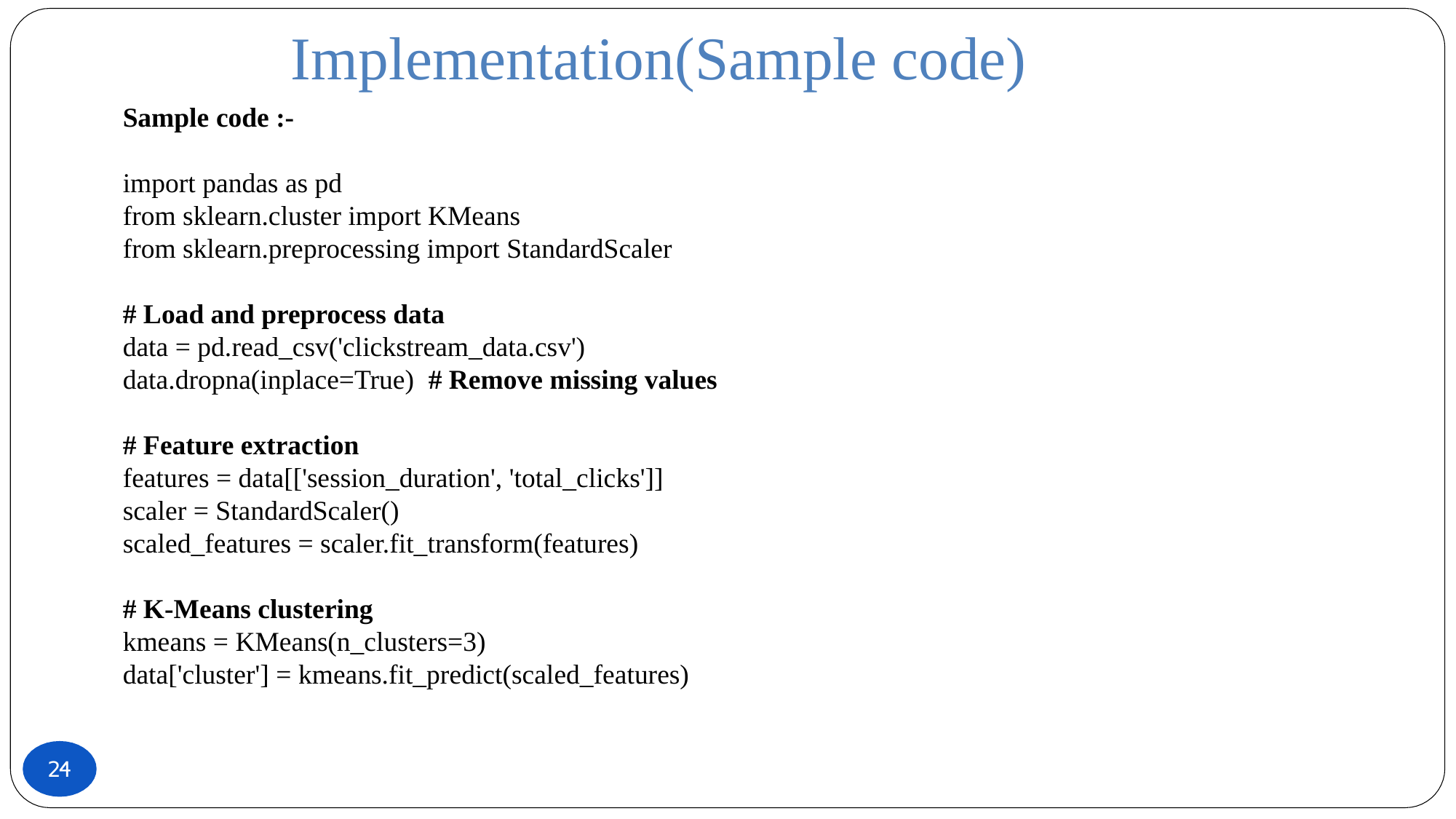

# Implementation(Sample code)
Sample code :-

import pandas as pd
from sklearn.cluster import KMeans
from sklearn.preprocessing import StandardScaler

# Load and preprocess data
data = pd.read_csv('clickstream_data.csv')
data.dropna(inplace=True)  # Remove missing values

# Feature extraction
features = data[['session_duration', 'total_clicks']]
scaler = StandardScaler()
scaled_features = scaler.fit_transform(features)

# K-Means clustering
kmeans = KMeans(n_clusters=3)
data['cluster'] = kmeans.fit_predict(scaled_features)
24